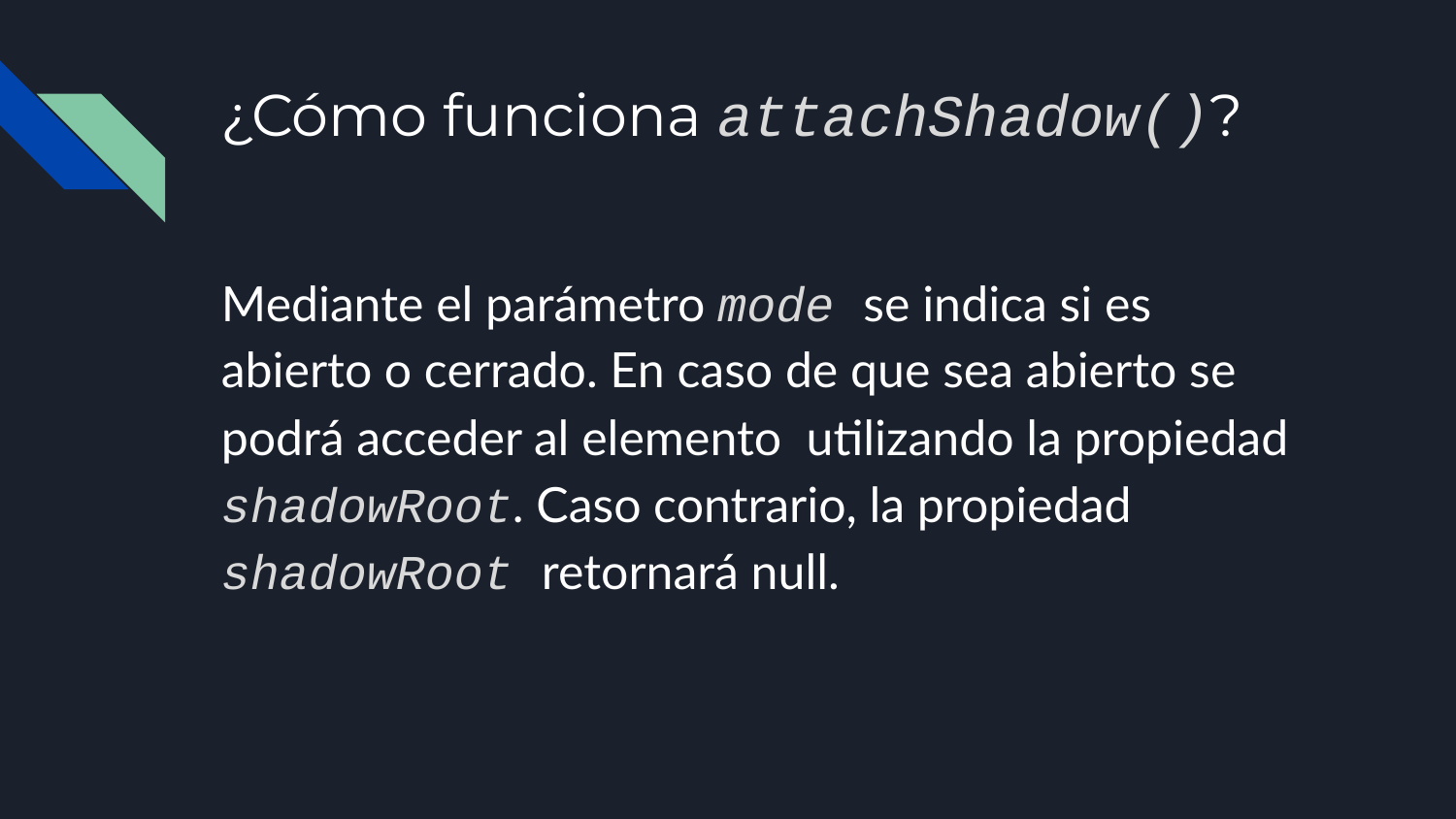

# ¿Cómo funciona attachShadow()?
Mediante el parámetro mode se indica si es abierto o cerrado. En caso de que sea abierto se podrá acceder al elemento  utilizando la propiedad shadowRoot. Caso contrario, la propiedad shadowRoot retornará null.